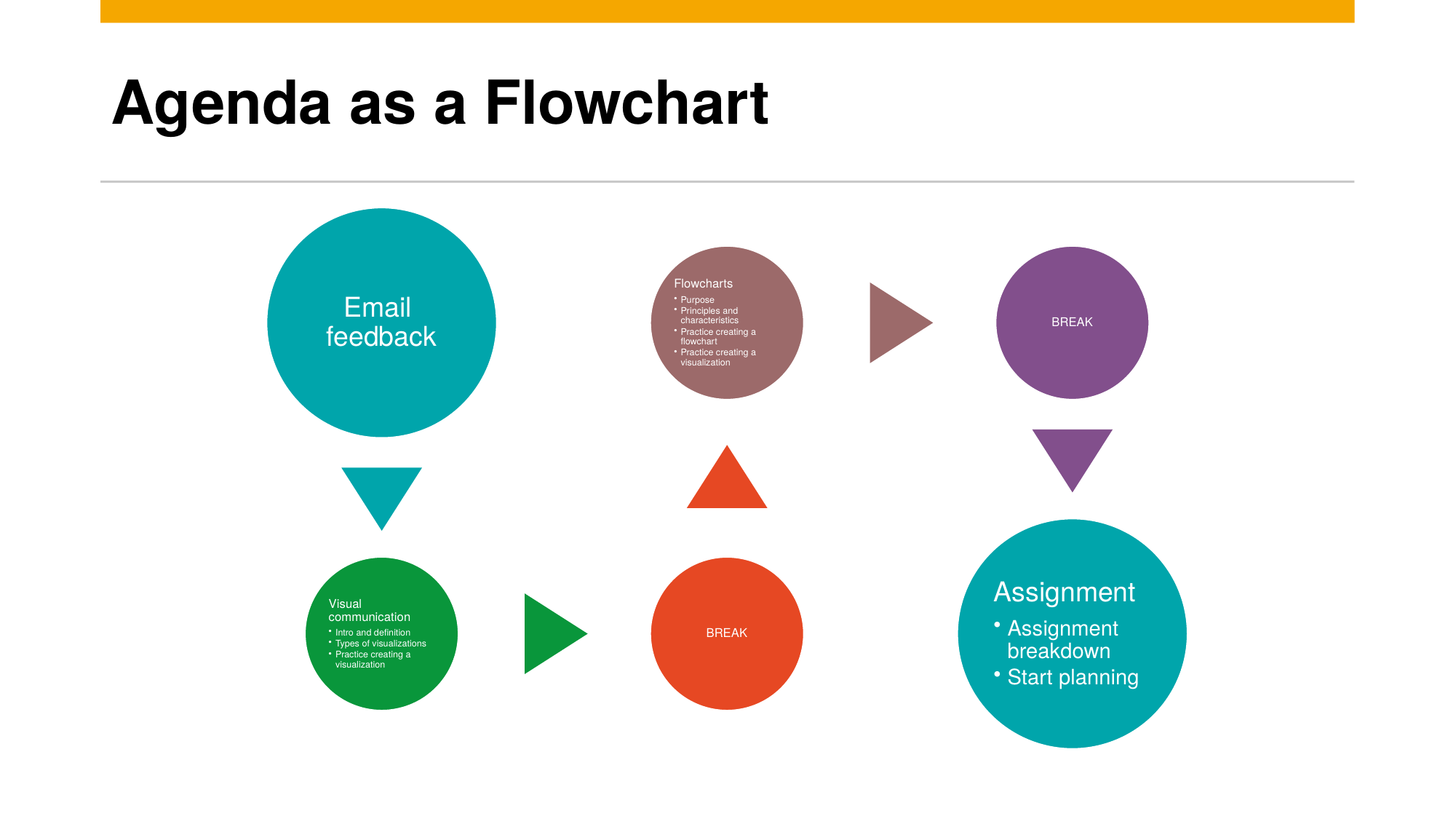

# Agenda as a Flowchart

Email  feedback
Visual communication
Intro and definition
Types of visualizations
Practice creating a visualization
BREAK
Flowcharts
Purpose
Principles and characteristics
Practice creating a flowchart
Practice creating a visualization
BREAK
Assignment
Assignment breakdown
Start planning